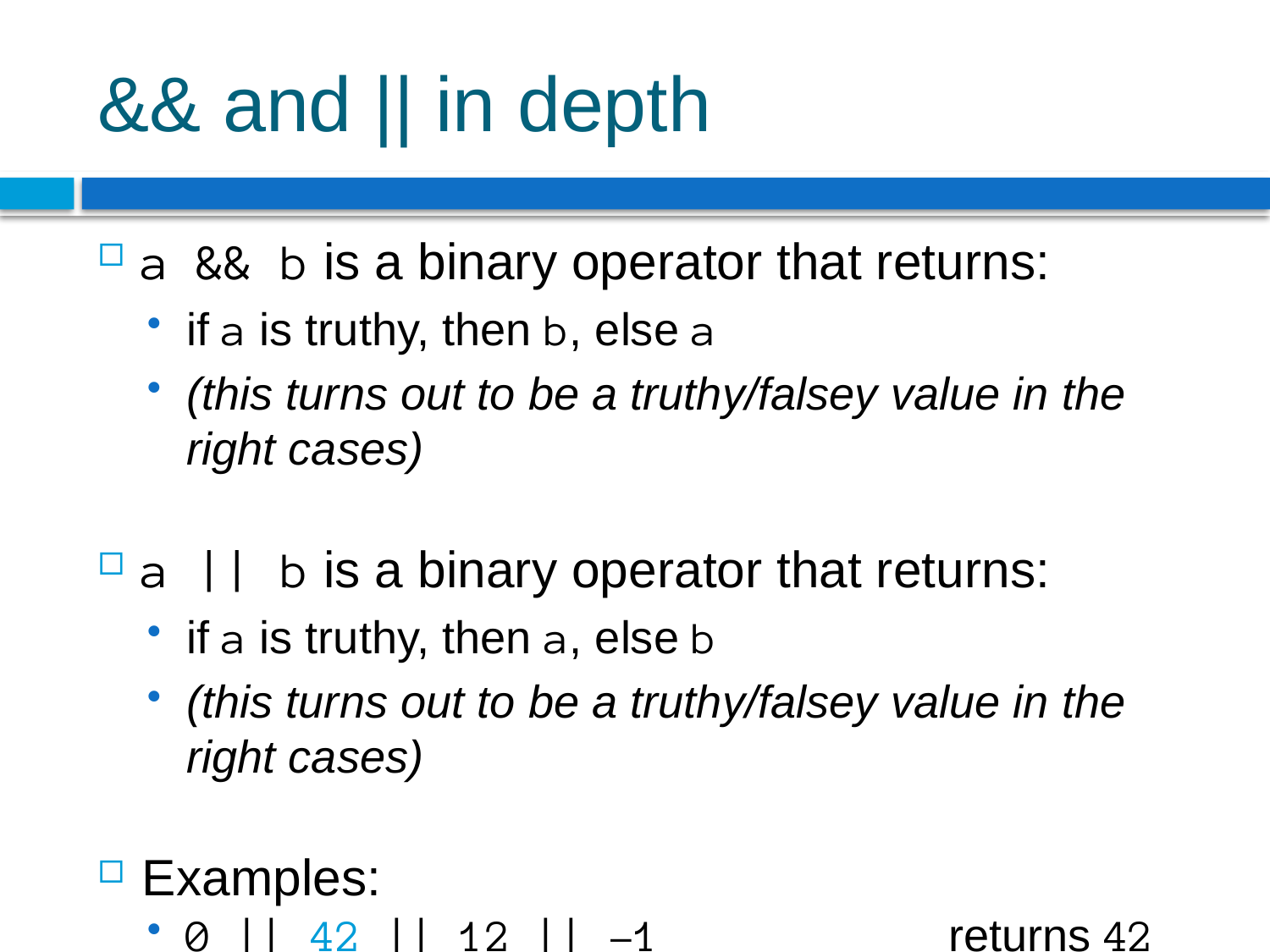

# && and || in depth
a && b is a binary operator that returns:
if a is truthy, then b, else a
(this turns out to be a truthy/falsey value in the right cases)

a || b is a binary operator that returns:
if a is truthy, then a, else b
(this turns out to be a truthy/falsey value in the right cases)

Examples:
0 || 42 || 12 || -1	returns 42	(truthy)
NaN || null || ""	returns ""	(falsey)
1 + 1 && 6 && 9	returns 9	(truthy)
3 && 4 && null && 5 && 6	returns null	(falsey)